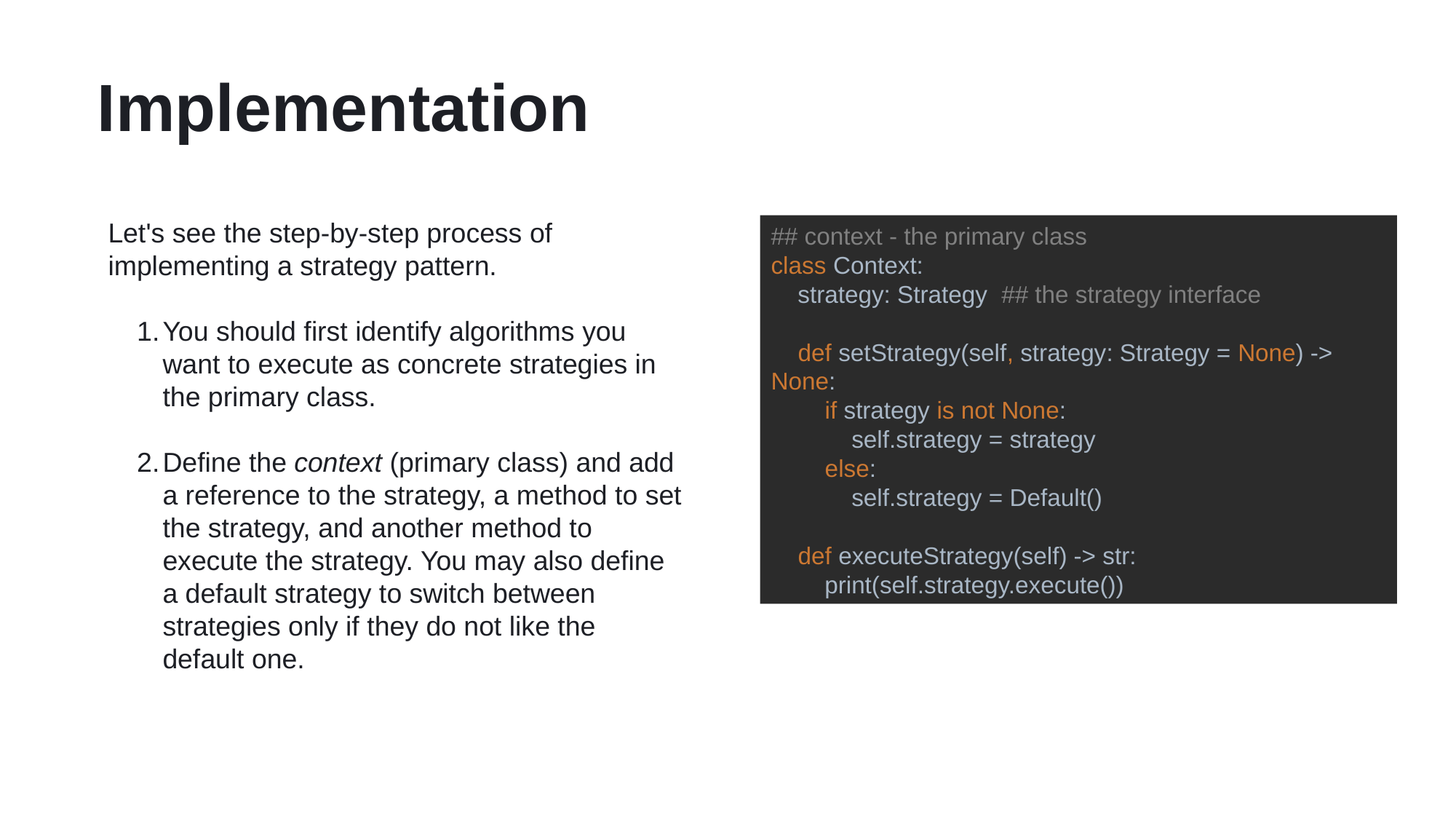

# Implementation
Let's see the step-by-step process of implementing a strategy pattern.

You should first identify algorithms you want to execute as concrete strategies in the primary class.

Define the context (primary class) and add a reference to the strategy, a method to set the strategy, and another method to execute the strategy. You may also define a default strategy to switch between strategies only if they do not like the default one.
## context - the primary class class Context: strategy: Strategy  ## the strategy interface def setStrategy(self, strategy: Strategy = None) -> None: if strategy is not None: self.strategy = strategy else: self.strategy = Default() def executeStrategy(self) -> str: print(self.strategy.execute())